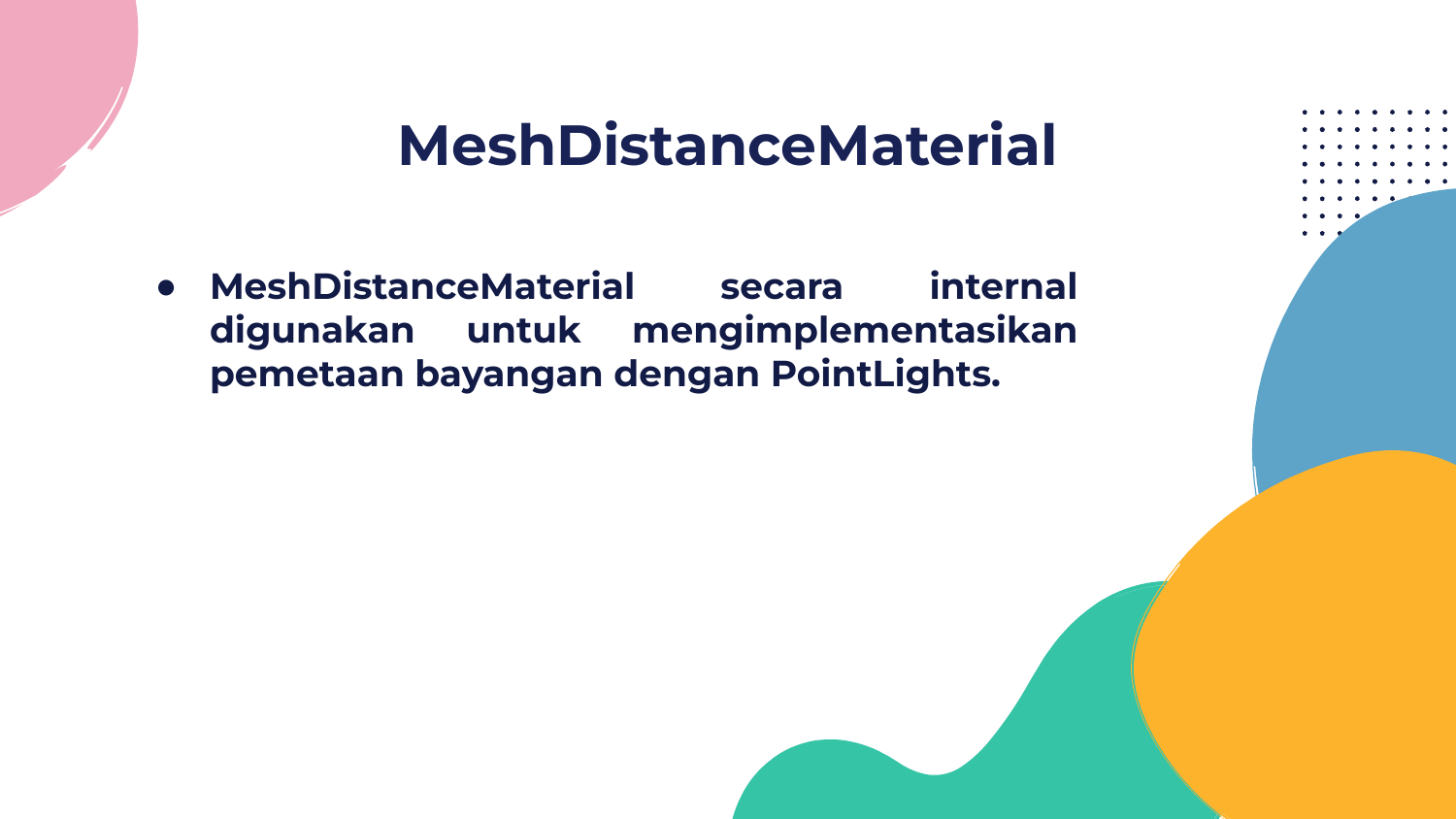

# MeshDistanceMaterial
MeshDistanceMaterial secara internal digunakan untuk mengimplementasikan pemetaan bayangan dengan PointLights.